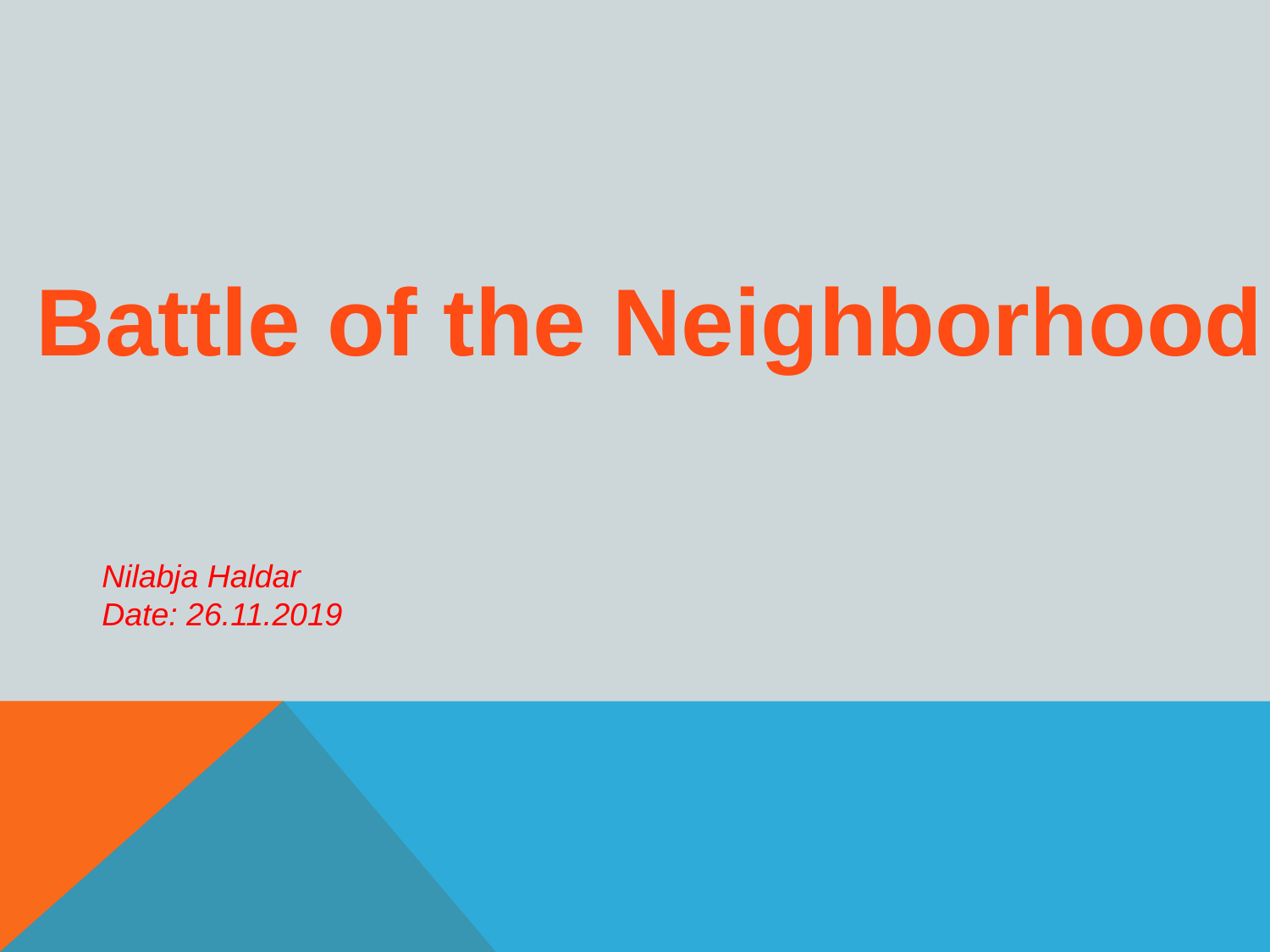

Battle of the Neighborhood
Nilabja Haldar
Date: 26.11.2019